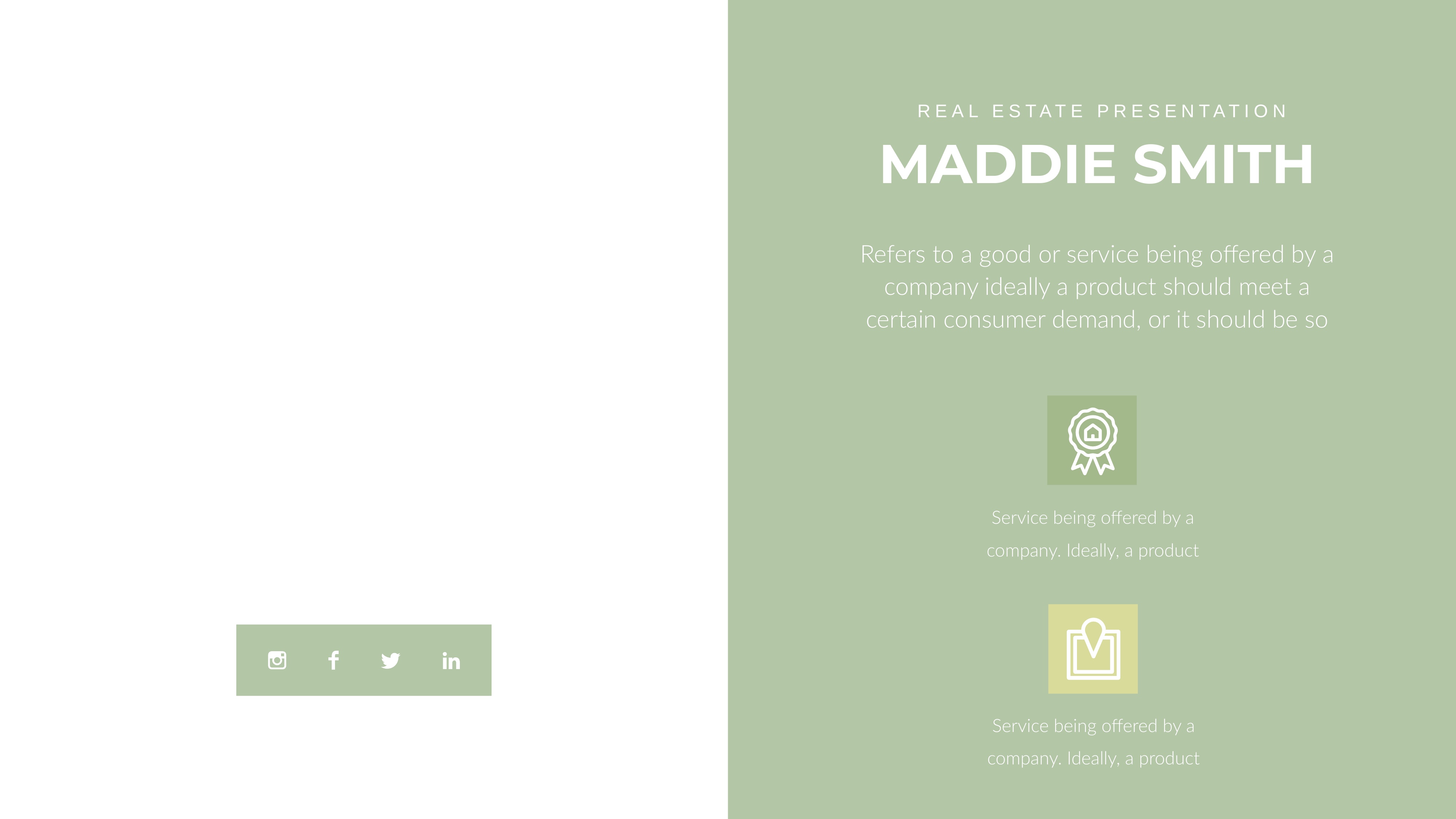

REAL ESTATE PRESENTATION
MADDIE SMITH
Refers to a good or service being offered by a company ideally a product should meet a certain consumer demand, or it should be so

Service being offered by a company. Ideally, a product

Service being offered by a company. Ideally, a product